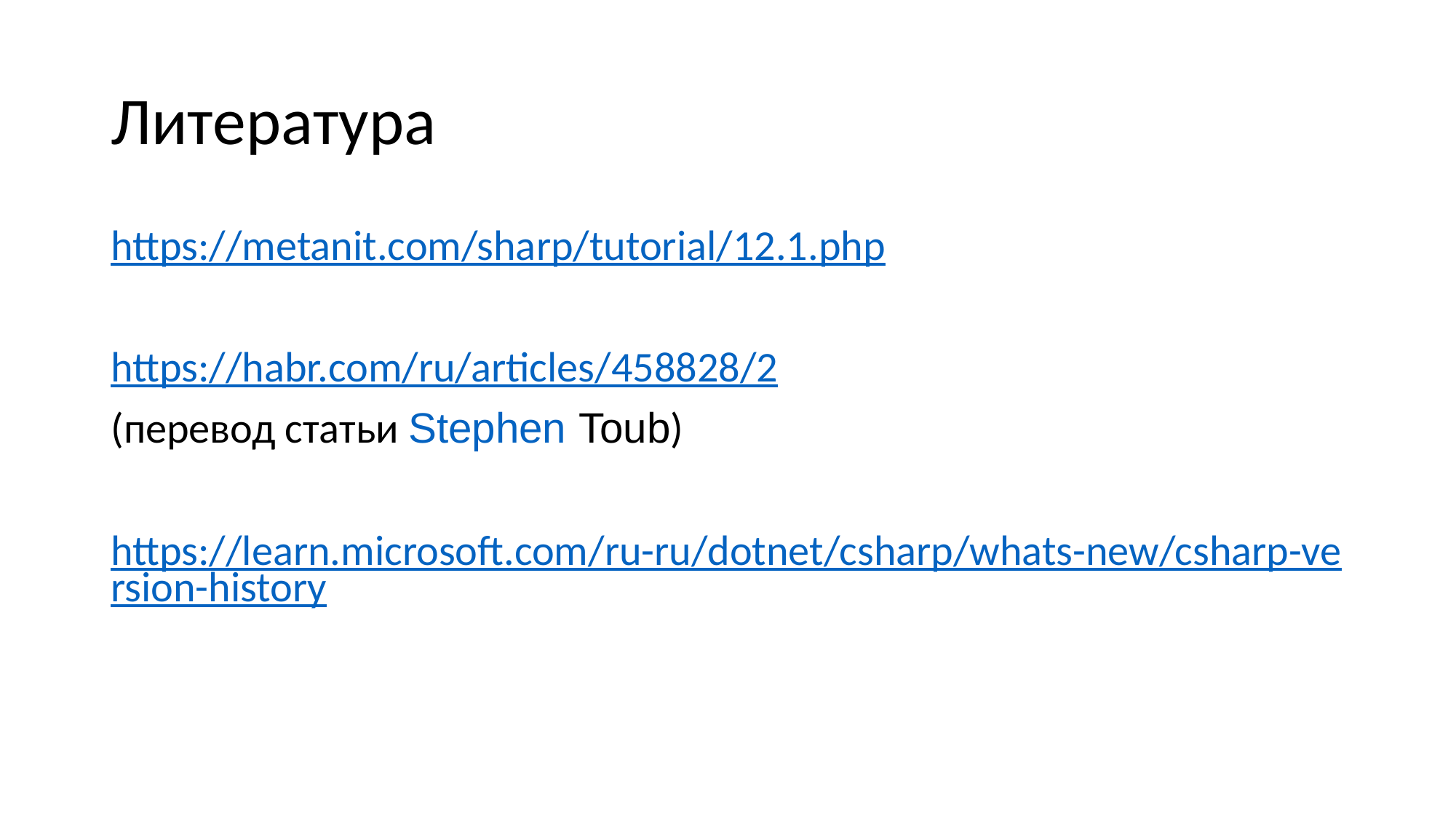

# Литература
https://metanit.com/sharp/tutorial/12.1.php

https://habr.com/ru/articles/458828/2
(перевод статьи Stephen Toub)

https://learn.microsoft.com/ru-ru/dotnet/csharp/whats-new/csharp-version-history